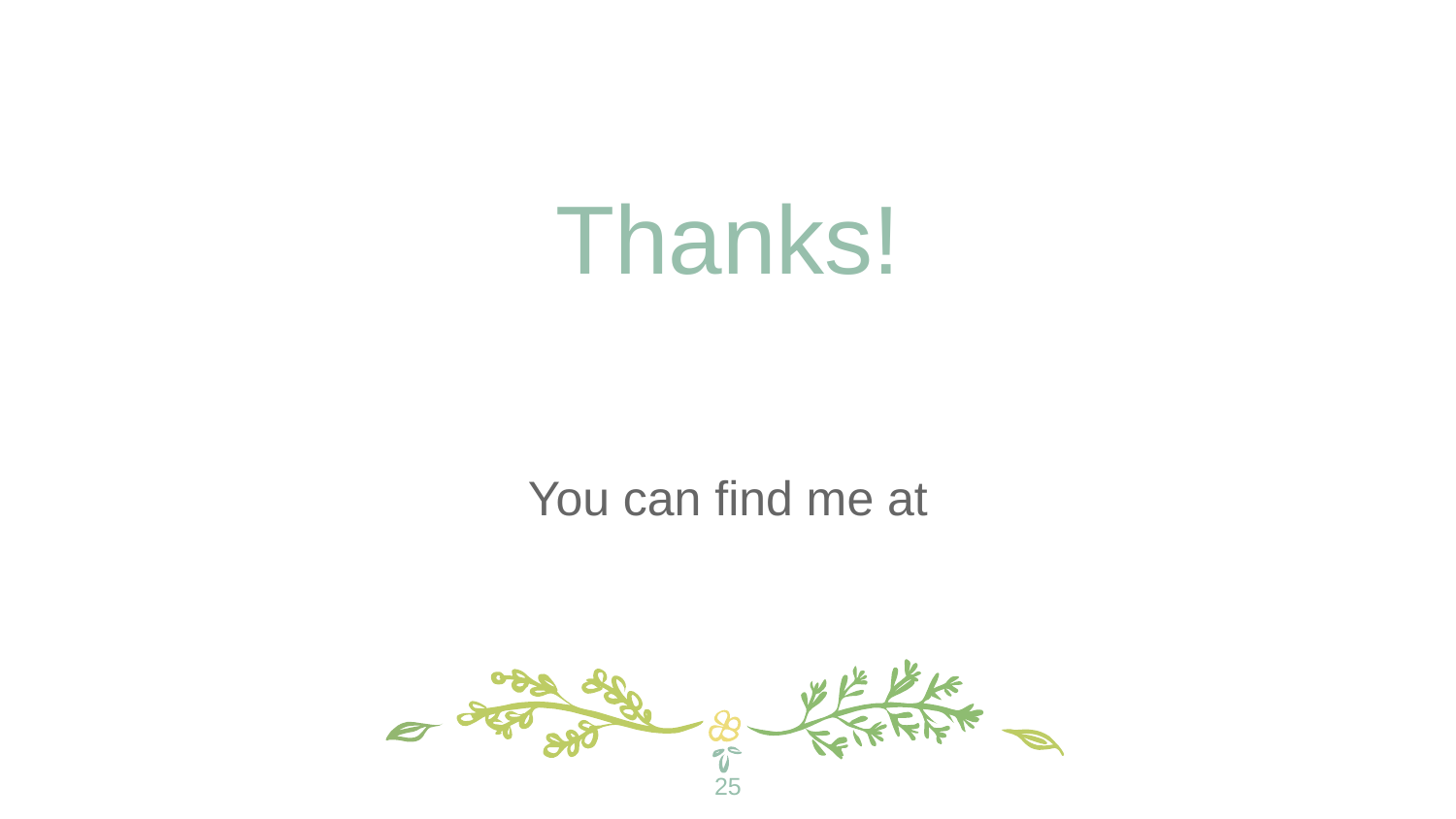

Thanks!

You can find me at
25